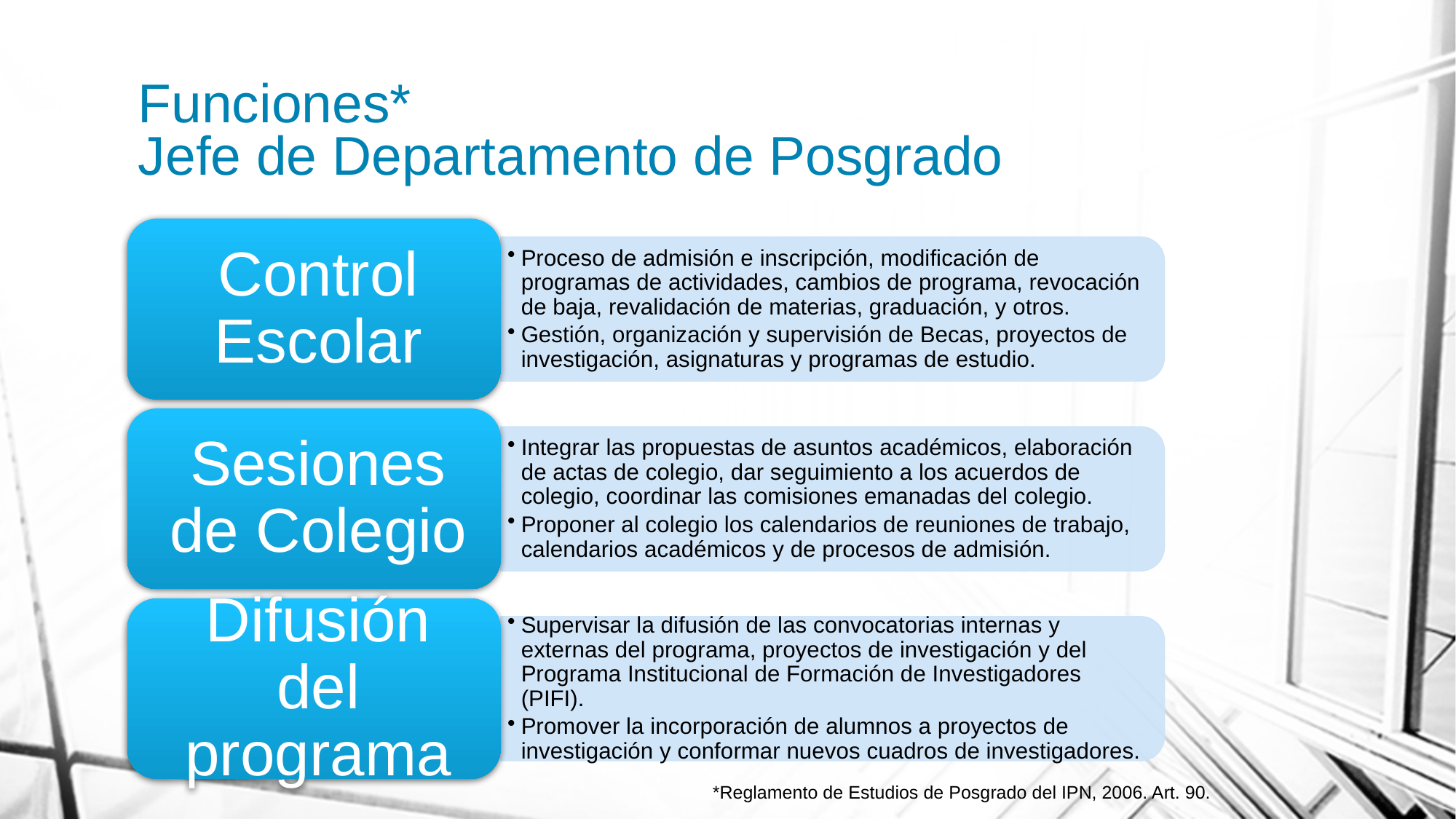

# Funciones* Jefe de Departamento de Posgrado
Proceso de admisión e inscripción, modificación de programas de actividades, cambios de programa, revocación de baja, revalidación de materias, graduación, y otros.
Gestión, organización y supervisión de Becas, proyectos de investigación, asignaturas y programas de estudio.
Control Escolar
Integrar las propuestas de asuntos académicos, elaboración de actas de colegio, dar seguimiento a los acuerdos de colegio, coordinar las comisiones emanadas del colegio.
Proponer al colegio los calendarios de reuniones de trabajo, calendarios académicos y de procesos de admisión.
Sesiones de Colegio
Supervisar la difusión de las convocatorias internas y externas del programa, proyectos de investigación y del Programa Institucional de Formación de Investigadores (PIFI).
Promover la incorporación de alumnos a proyectos de investigación y conformar nuevos cuadros de investigadores.
Difusión del programa
*Reglamento de Estudios de Posgrado del IPN, 2006. Art. 90.